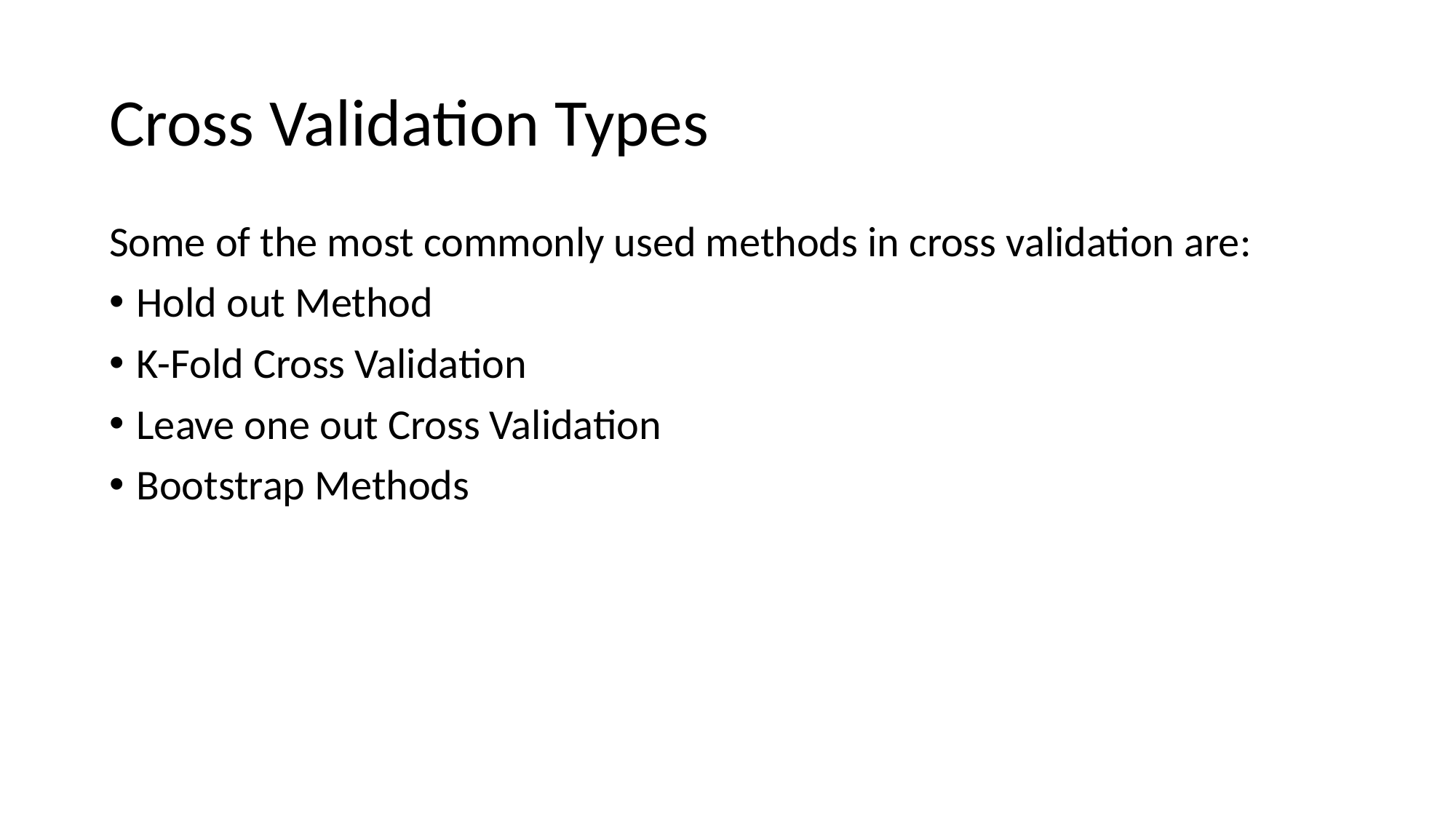

# Cross Validation Types
Some of the most commonly used methods in cross validation are:
Hold out Method
K-Fold Cross Validation
Leave one out Cross Validation
Bootstrap Methods